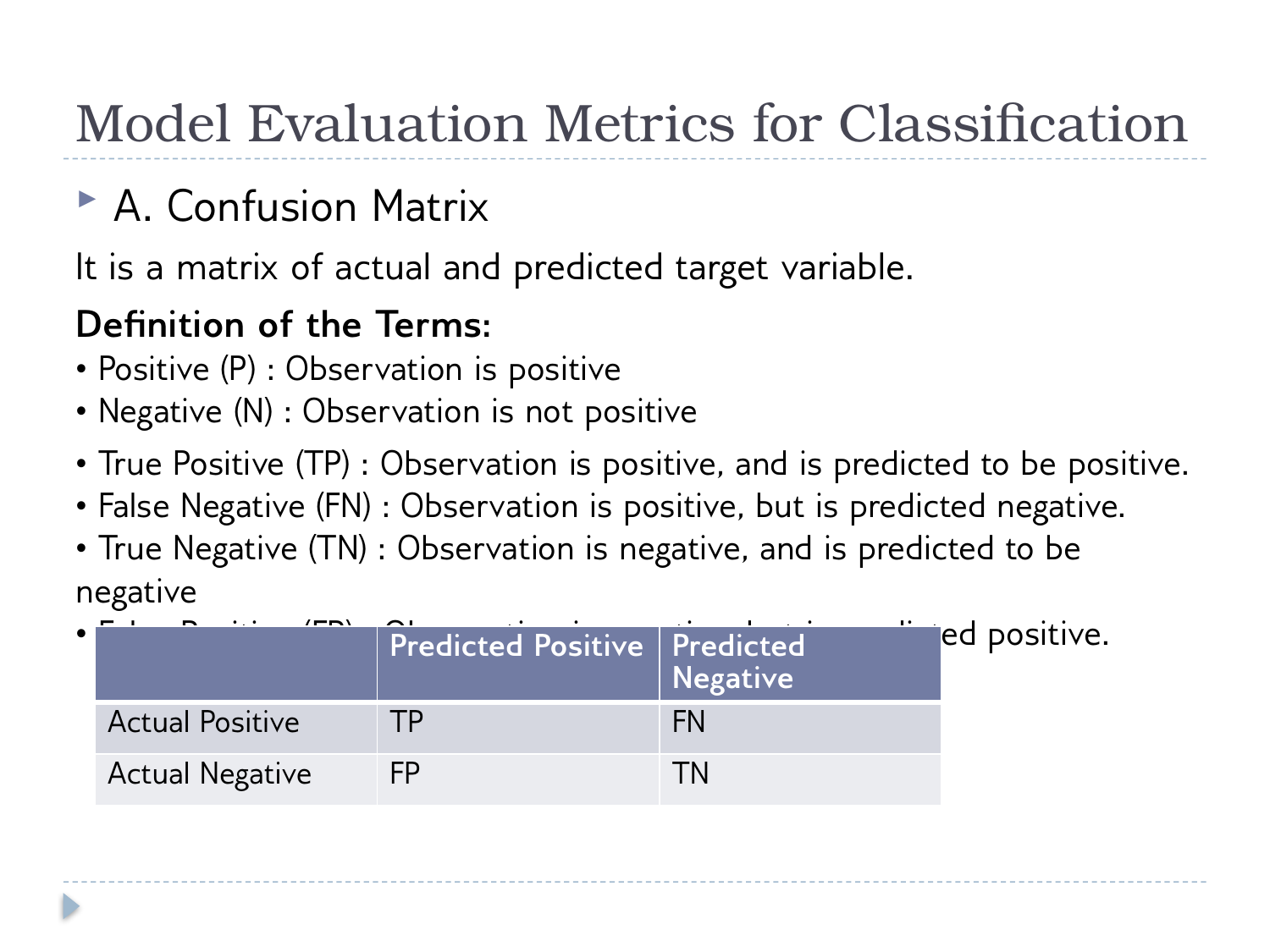

# Model Evaluation Metrics for Classification
A. Confusion Matrix
It is a matrix of actual and predicted target variable.
Definition of the Terms:
• Positive (P) : Observation is positive
• Negative (N) : Observation is not positive
• True Positive (TP) : Observation is positive, and is predicted to be positive.
• False Negative (FN) : Observation is positive, but is predicted negative.
• True Negative (TN) : Observation is negative, and is predicted to be negative
• False Positive (FP) : Observation is negative, but is predicted positive.

|  | Predicted Positive | Predicted Negative |
| --- | --- | --- |
| Actual Positive | TP | FN |
| Actual Negative | FP | TN |